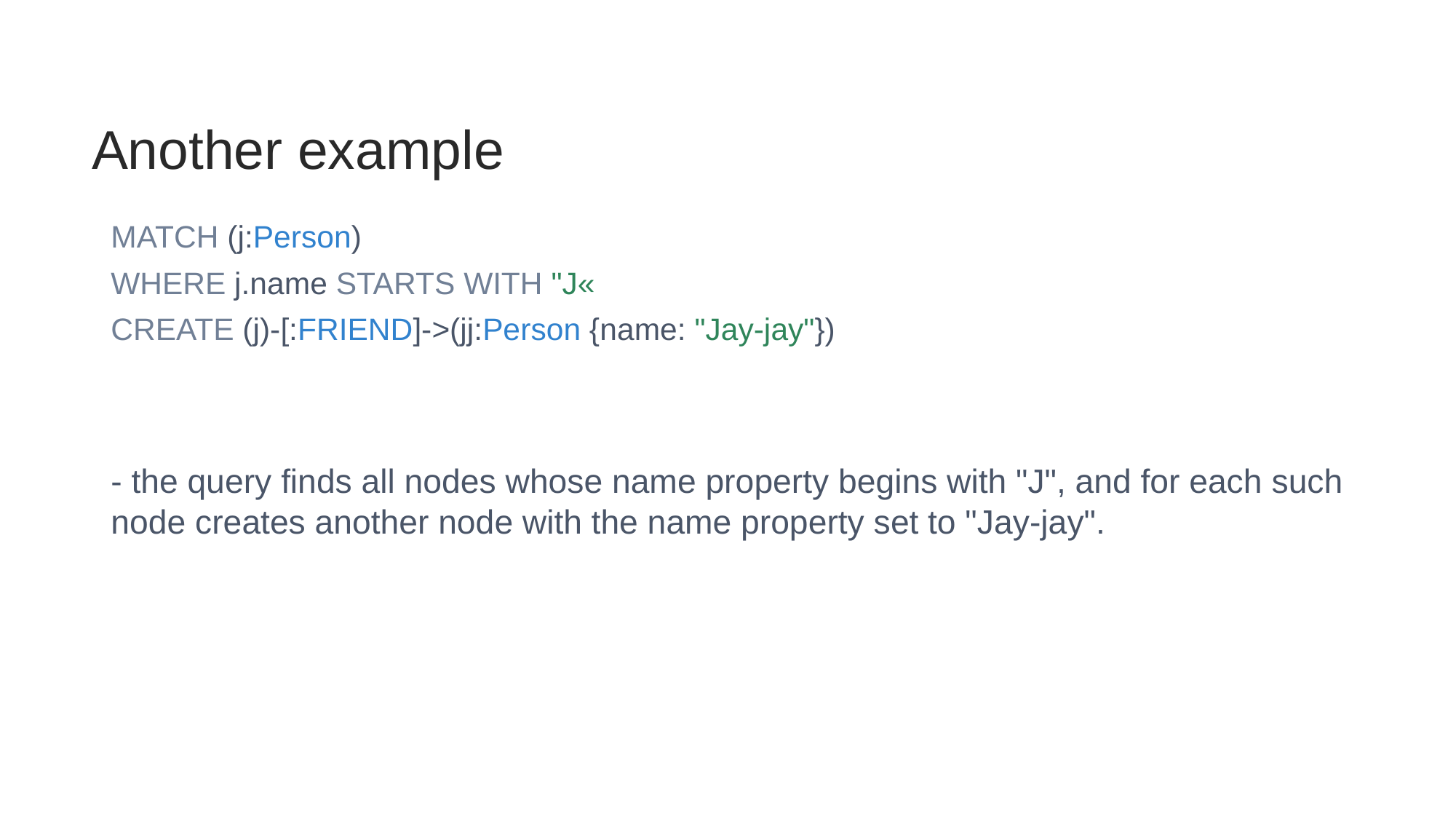

# Another example
MATCH (j:Person)
WHERE j.name STARTS WITH "J«
CREATE (j)-[:FRIEND]->(jj:Person {name: "Jay-jay"})

- the query finds all nodes whose name property begins with "J", and for each such node creates another node with the name property set to "Jay-jay".